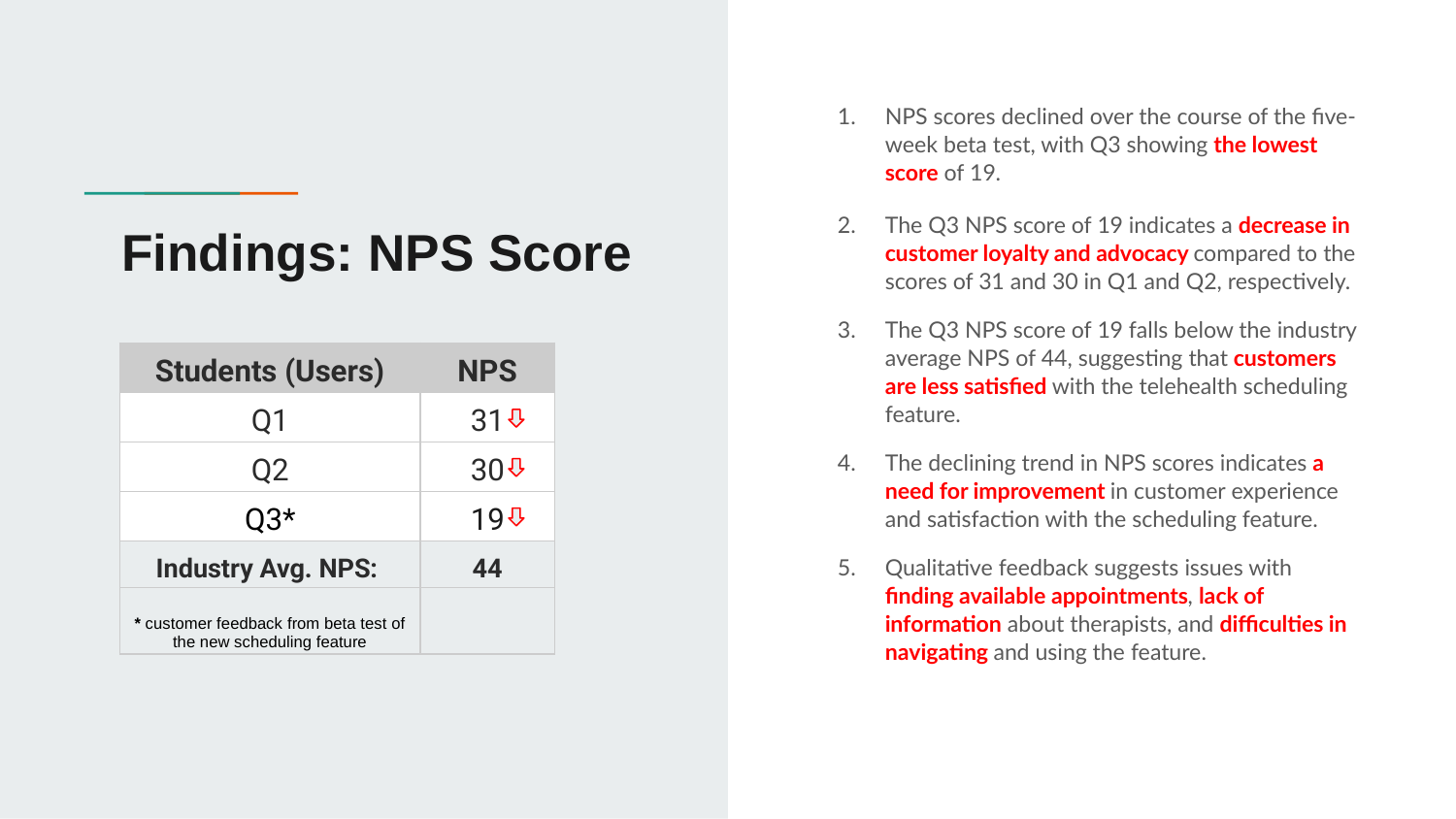

NPS scores declined over the course of the five-week beta test, with Q3 showing the lowest score of 19.
The Q3 NPS score of 19 indicates a decrease in customer loyalty and advocacy compared to the scores of 31 and 30 in Q1 and Q2, respectively.
The Q3 NPS score of 19 falls below the industry average NPS of 44, suggesting that customers are less satisfied with the telehealth scheduling feature.
The declining trend in NPS scores indicates a need for improvement in customer experience and satisfaction with the scheduling feature.
Qualitative feedback suggests issues with finding available appointments, lack of information about therapists, and difficulties in navigating and using the feature.

# Findings: NPS Score
| Students (Users) | NPS |
| --- | --- |
| Q1 | 31 |
| Q2 | 30 |
| Q3\* | 19 |
| Industry Avg. NPS: | 44 |
| \* customer feedback from beta test of the new scheduling feature |  |